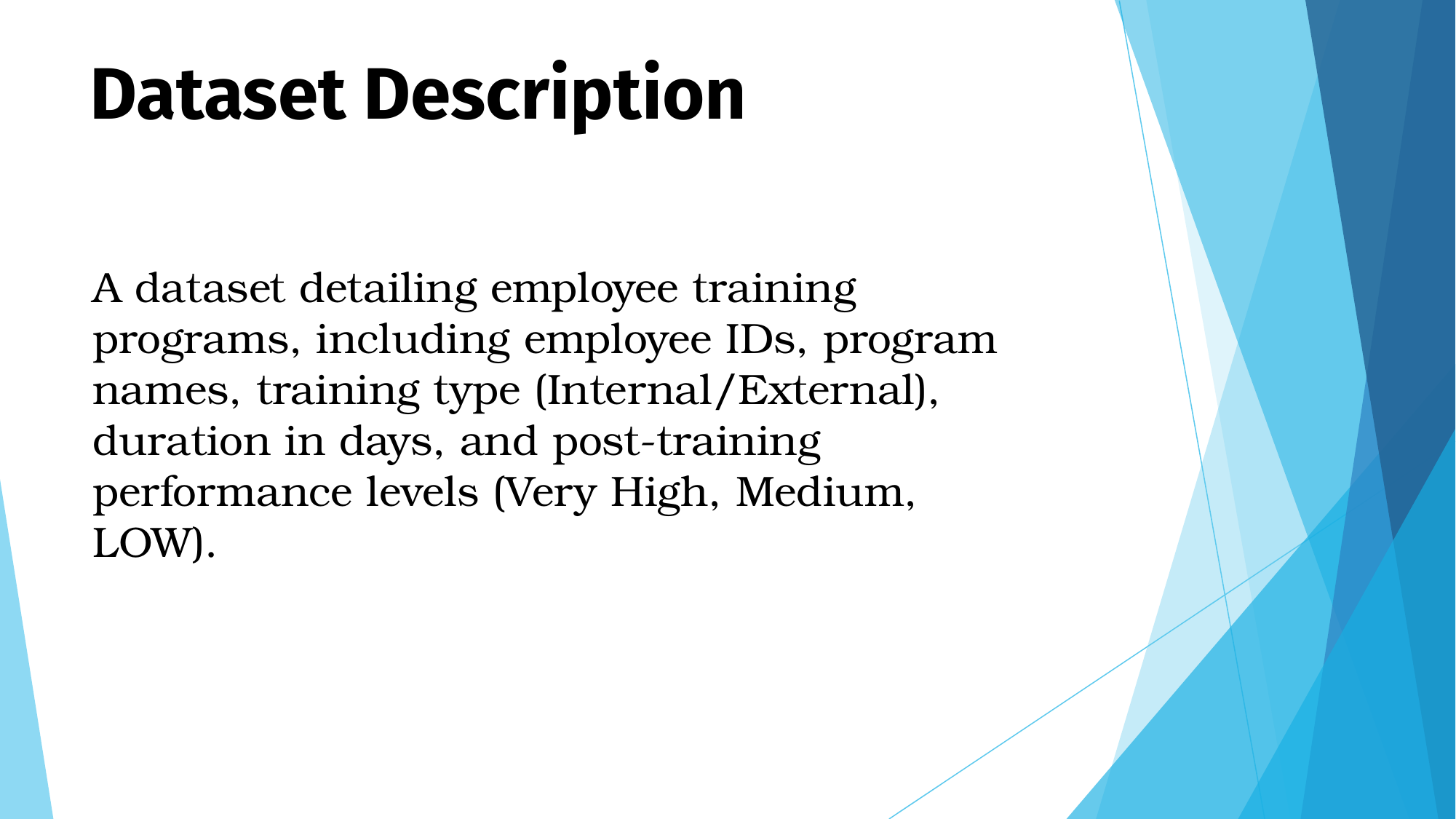

# Dataset Description
A dataset detailing employee training programs, including employee IDs, program names, training type (Internal/External), duration in days, and post-training performance levels (Very High, Medium, LOW).